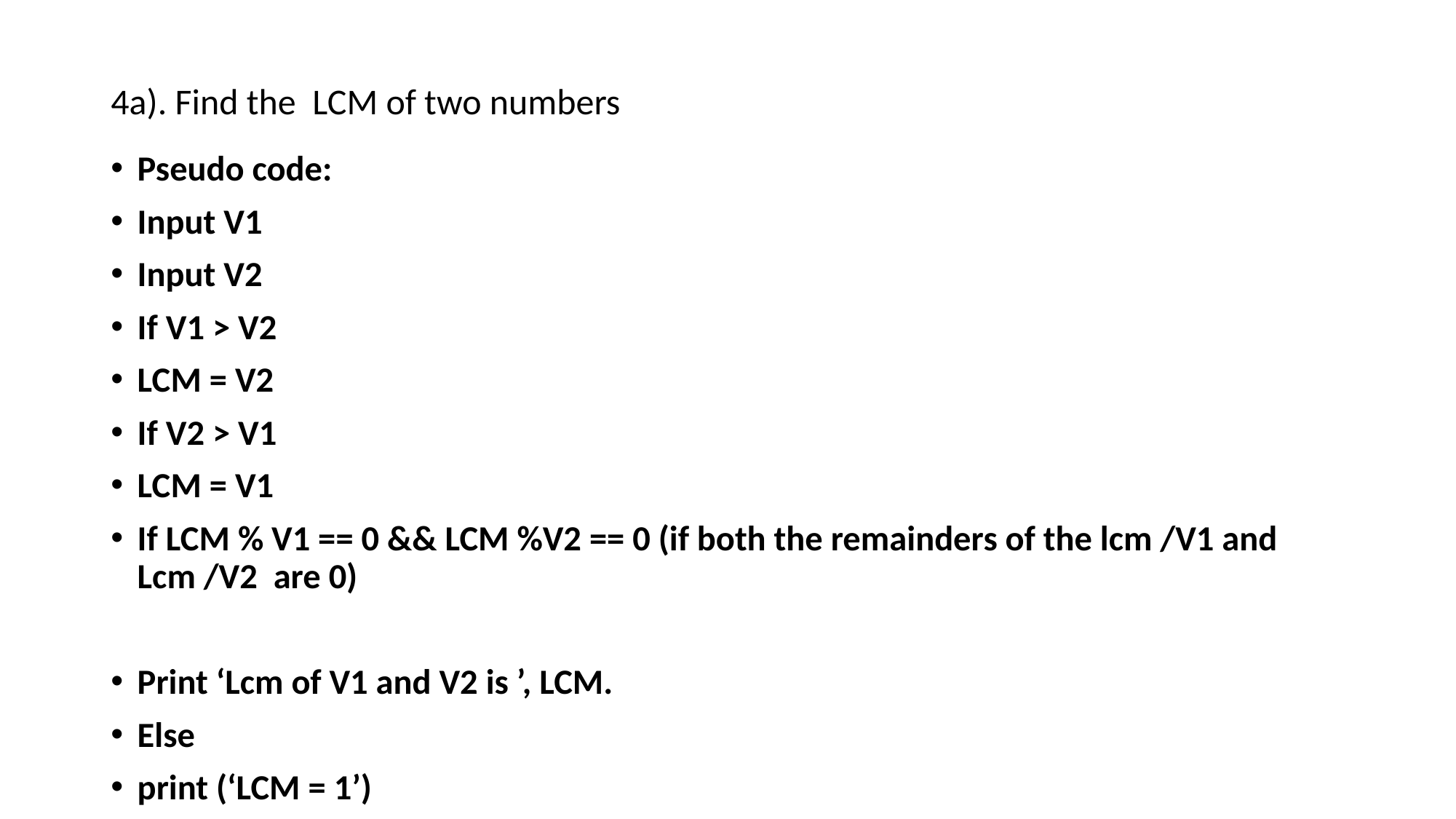

# 4a). Find the  LCM of two numbers
Pseudo code:
Input V1
Input V2
If V1 > V2
LCM = V2
If V2 > V1
LCM = V1
If LCM % V1 == 0 && LCM %V2 == 0 (if both the remainders of the lcm /V1 and Lcm /V2  are 0)

Print ‘Lcm of V1 and V2 is ’, LCM.
Else
print (‘LCM = 1’)